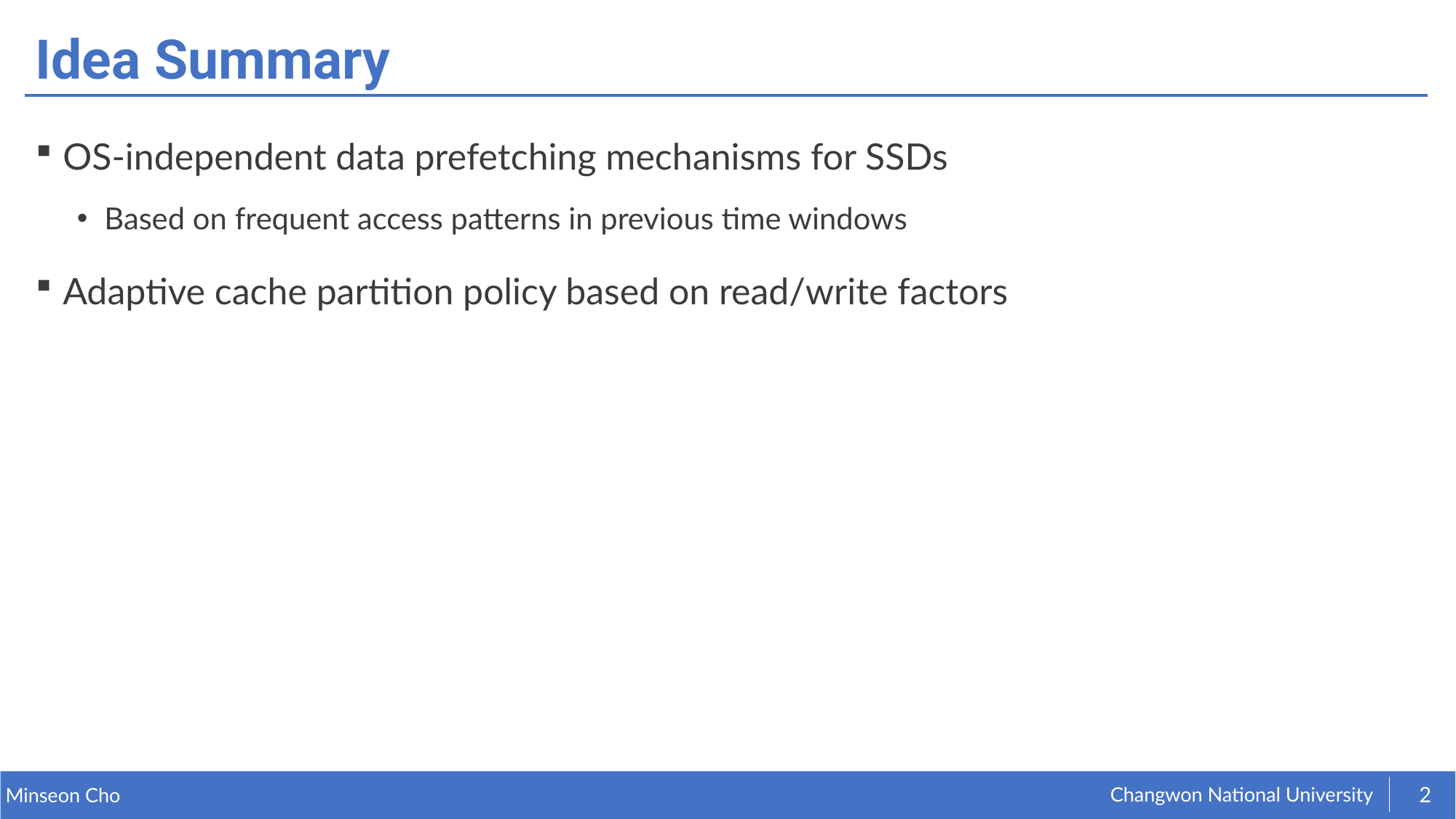

# Idea Summary
OS-independent data prefetching mechanisms for SSDs
Based on frequent access patterns in previous time windows
Adaptive cache partition policy based on read/write factors

2